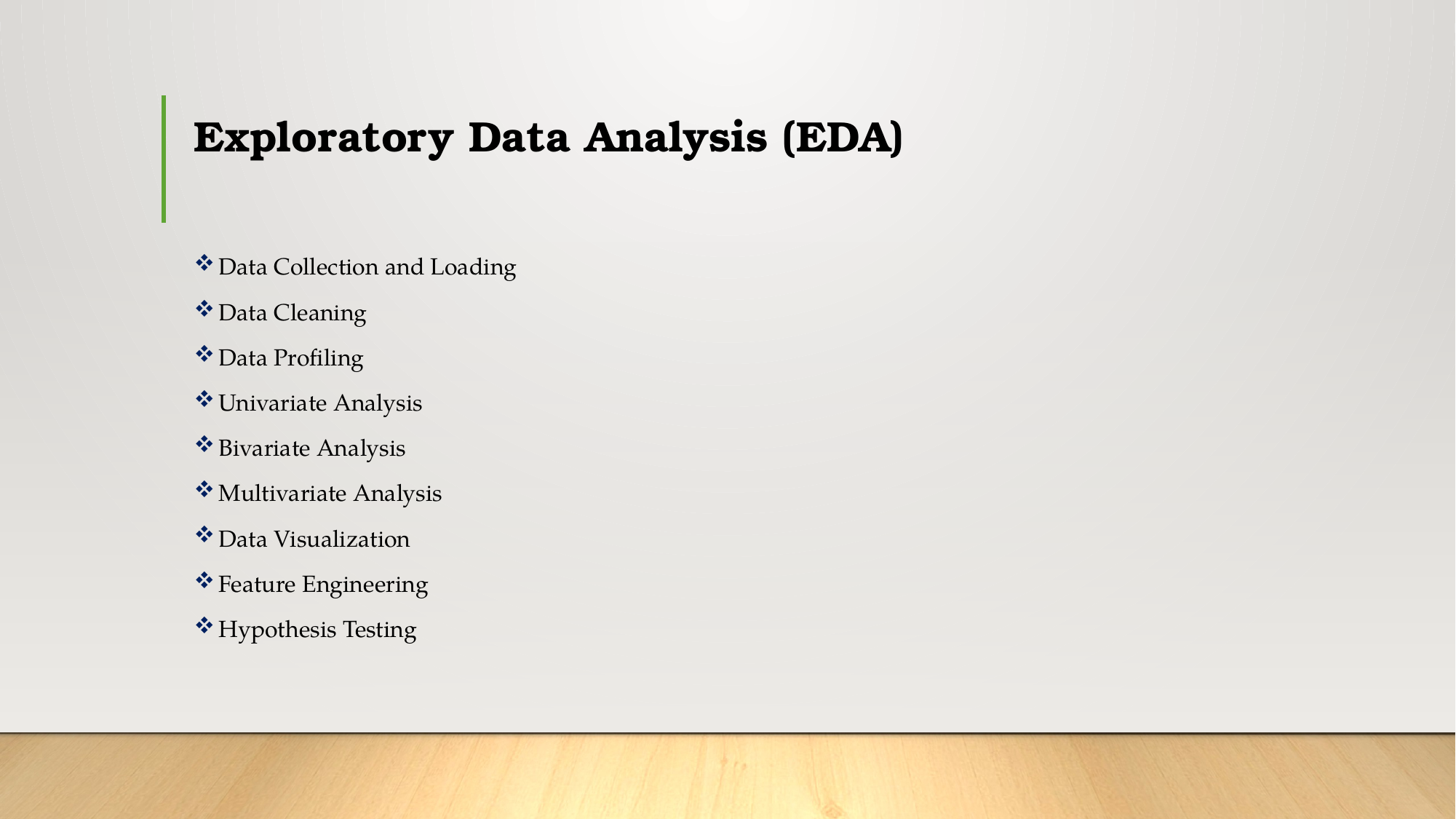

# Exploratory Data Analysis (EDA)
Data Collection and Loading
Data Cleaning
Data Profiling
Univariate Analysis
Bivariate Analysis
Multivariate Analysis
Data Visualization
Feature Engineering
Hypothesis Testing